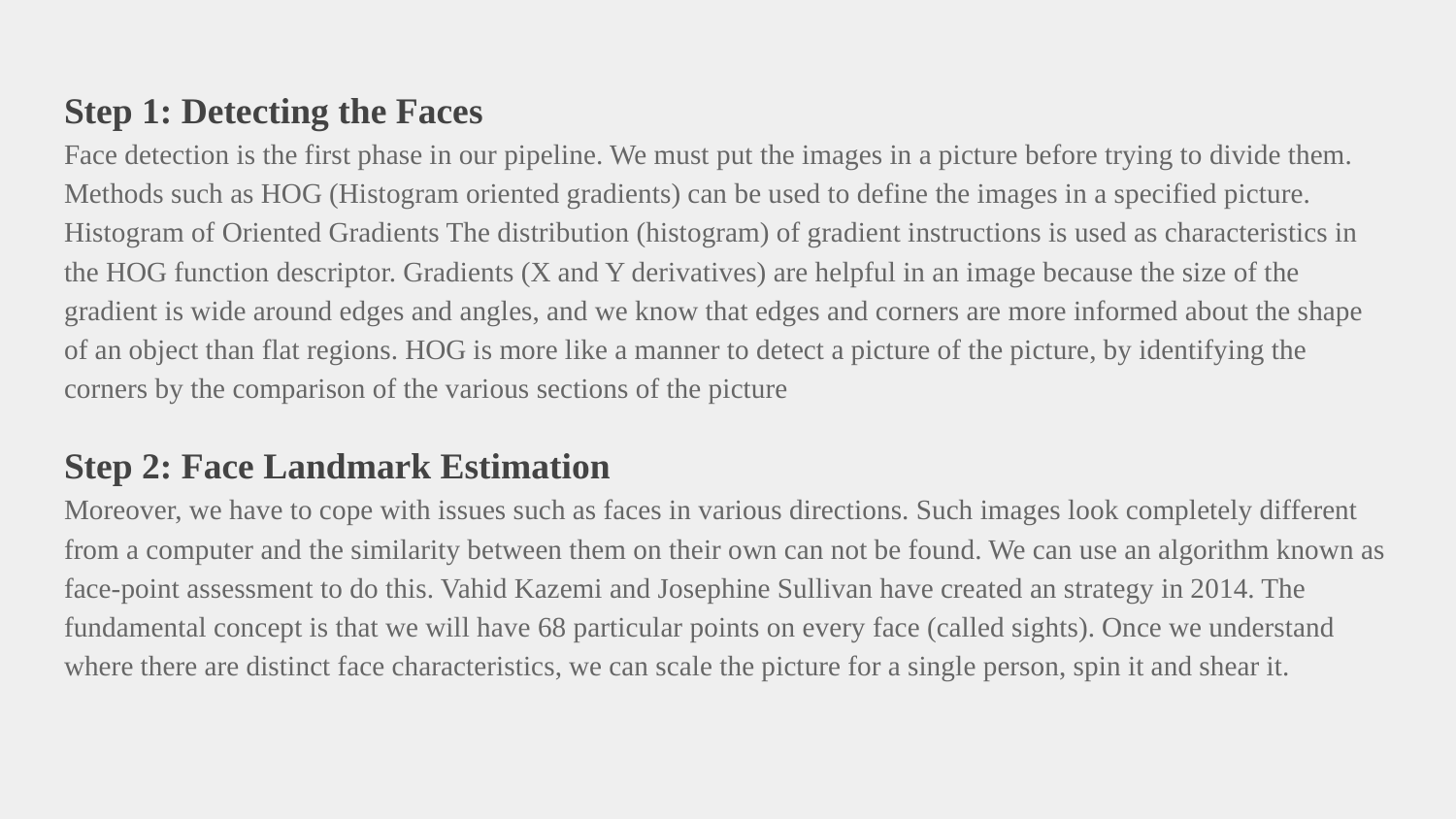

Step 1: Detecting the Faces
Face detection is the first phase in our pipeline. We must put the images in a picture before trying to divide them. Methods such as HOG (Histogram oriented gradients) can be used to define the images in a specified picture. Histogram of Oriented Gradients The distribution (histogram) of gradient instructions is used as characteristics in the HOG function descriptor. Gradients (X and Y derivatives) are helpful in an image because the size of the gradient is wide around edges and angles, and we know that edges and corners are more informed about the shape of an object than flat regions. HOG is more like a manner to detect a picture of the picture, by identifying the corners by the comparison of the various sections of the picture

Step 2: Face Landmark Estimation
Moreover, we have to cope with issues such as faces in various directions. Such images look completely different from a computer and the similarity between them on their own can not be found. We can use an algorithm known as face-point assessment to do this. Vahid Kazemi and Josephine Sullivan have created an strategy in 2014. The fundamental concept is that we will have 68 particular points on every face (called sights). Once we understand where there are distinct face characteristics, we can scale the picture for a single person, spin it and shear it.